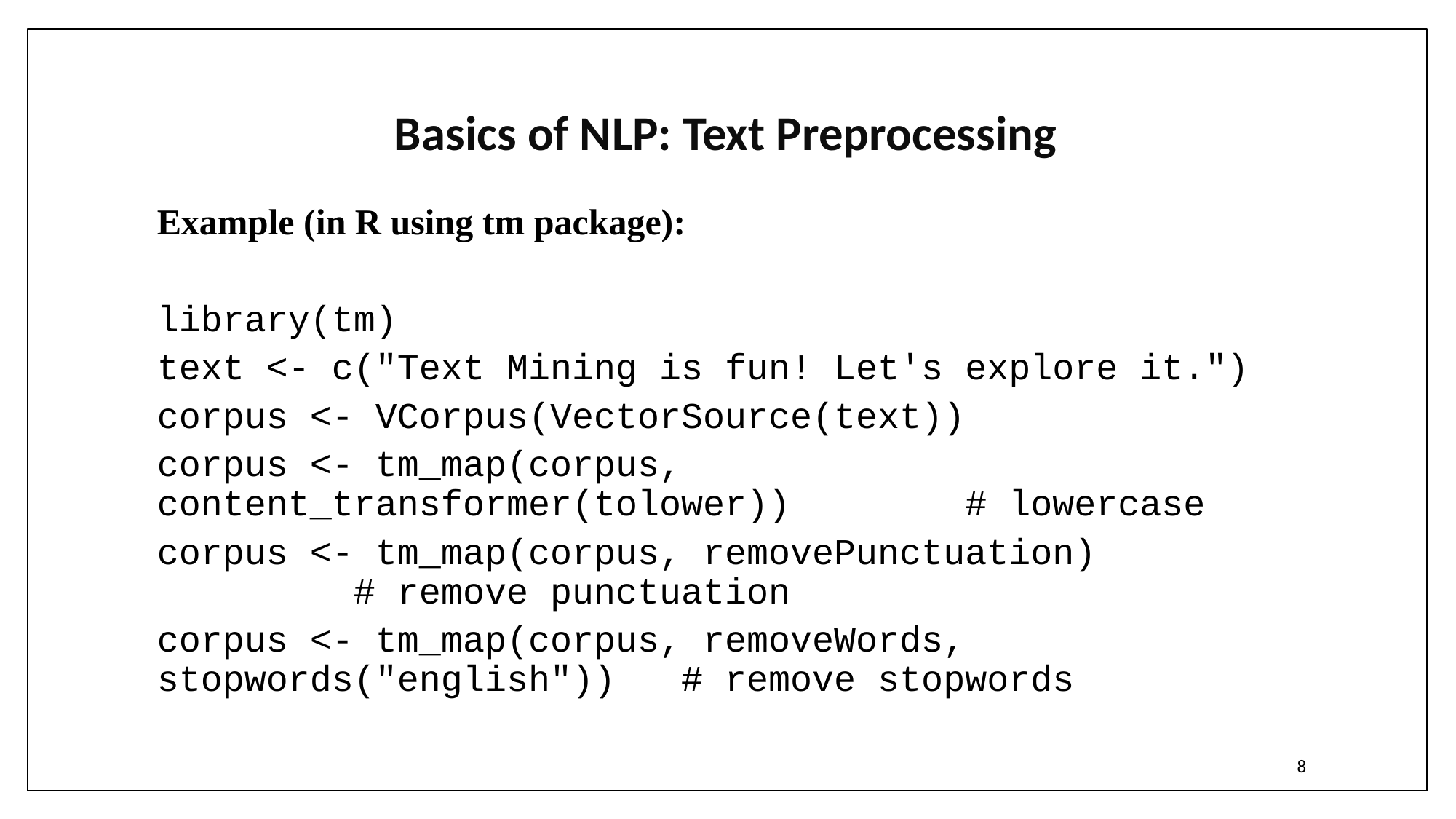

# Basics of NLP: Text Preprocessing
Example (in R using tm package):

library(tm)
text <- c("Text Mining is fun! Let's explore it.")
corpus <- VCorpus(VectorSource(text))
corpus <- tm_map(corpus, content_transformer(tolower))        # lowercase
corpus <- tm_map(corpus, removePunctuation)                   # remove punctuation
corpus <- tm_map(corpus, removeWords, stopwords("english"))   # remove stopwords
8